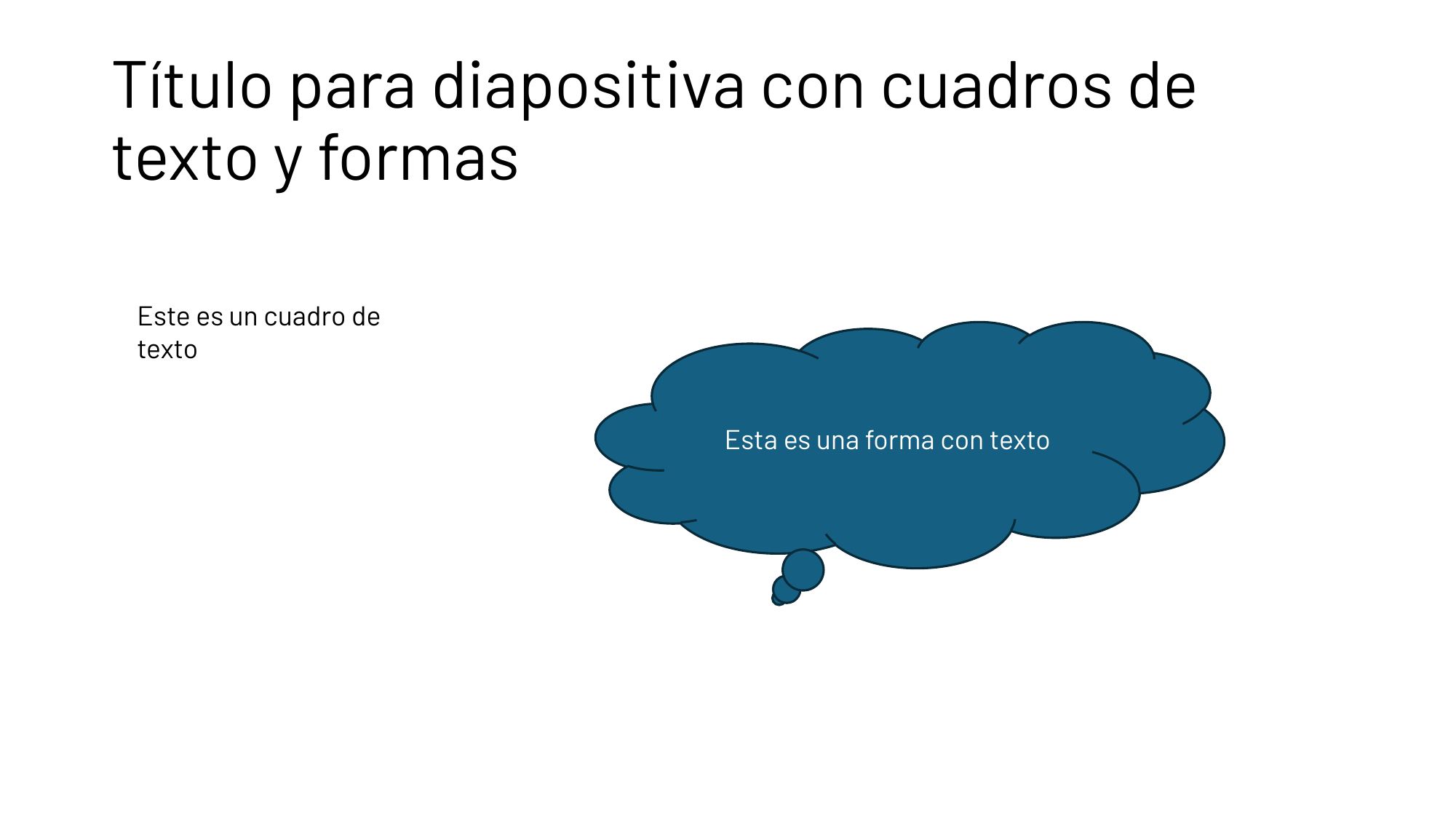

# Título para diapositiva con cuadros de texto y formas
Este es un cuadro de texto
Esta es una forma con texto